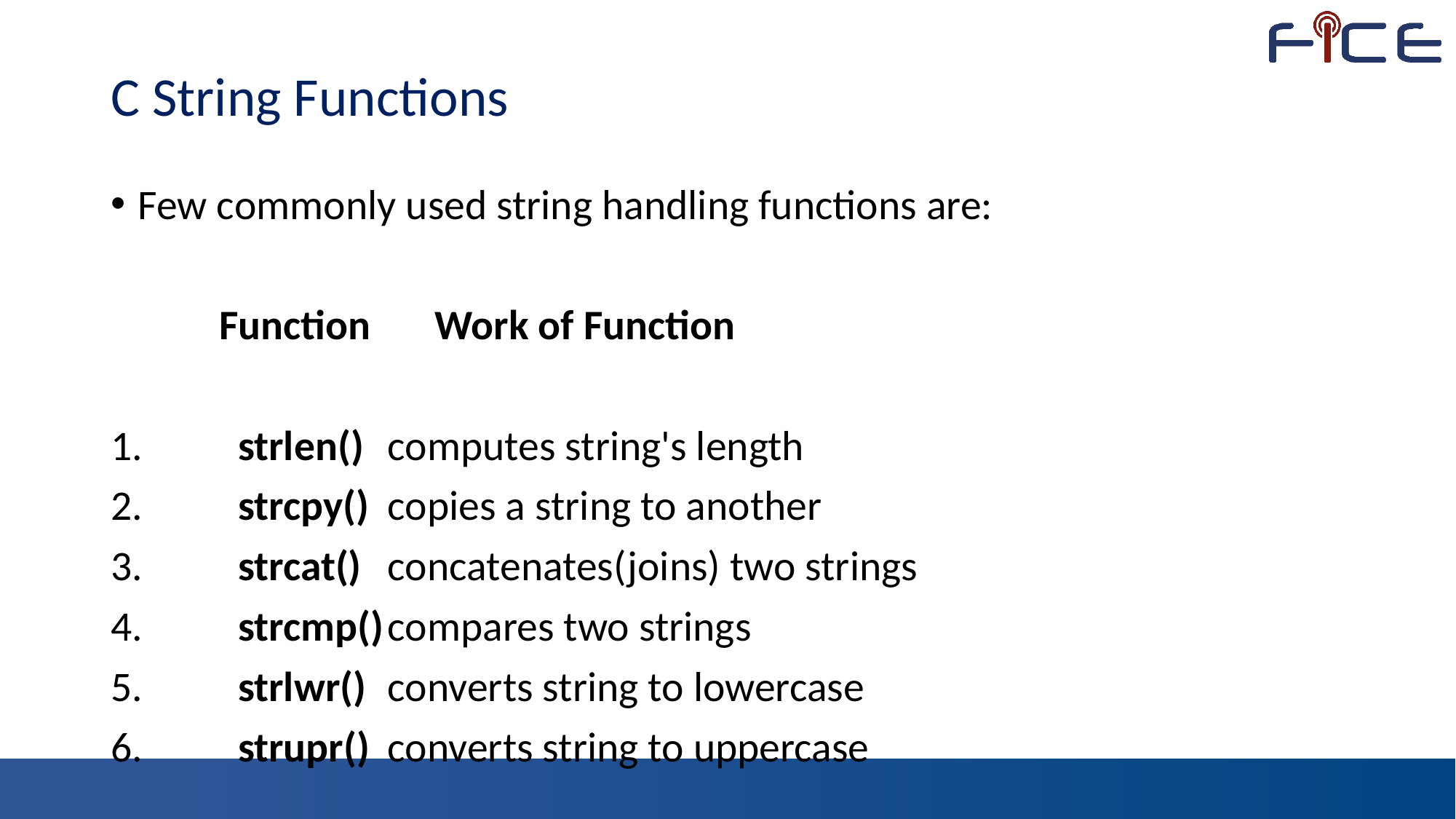

# C String Functions
Few commonly used string handling functions are:

	Function		Work of Function

       strlen()		computes string's length
       strcpy()		copies a string to another
       strcat()		concatenates(joins) two strings
       strcmp()		compares two strings
       strlwr()		converts string to lowercase
       strupr()		converts string to uppercase